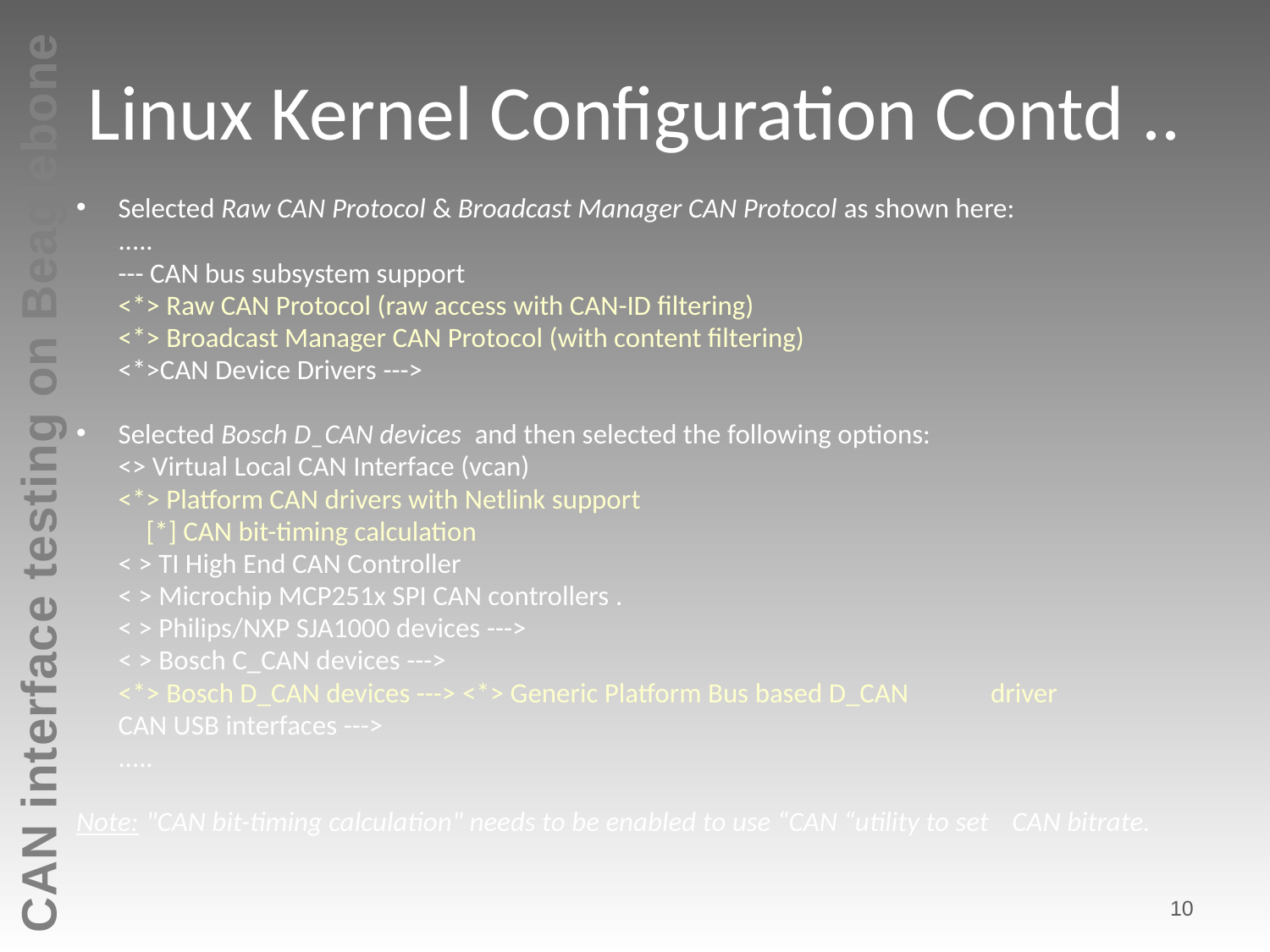

# Linux Kernel Configuration Contd ..
Selected Raw CAN Protocol & Broadcast Manager CAN Protocol as shown here:
		.....
		--- CAN bus subsystem support
		<*> Raw CAN Protocol (raw access with CAN-ID filtering)
		<*> Broadcast Manager CAN Protocol (with content filtering)
     		<*>CAN Device Drivers --->

Selected Bosch D_CAN devices  and then selected the following options:
     		<> Virtual Local CAN Interface (vcan)
   		<*> Platform CAN drivers with Netlink support
  	 	[*] CAN bit-timing calculation
		< > TI High End CAN Controller
		< > Microchip MCP251x SPI CAN controllers .
		< > Philips/NXP SJA1000 devices --->
		< > Bosch C_CAN devices --->
 		<*> Bosch D_CAN devices ---> <*> Generic Platform Bus based D_CAN             driver
		CAN USB interfaces --->
		.....

Note: 	"CAN bit-timing calculation" needs to be enabled to use “CAN “utility to set 	CAN bitrate.

10